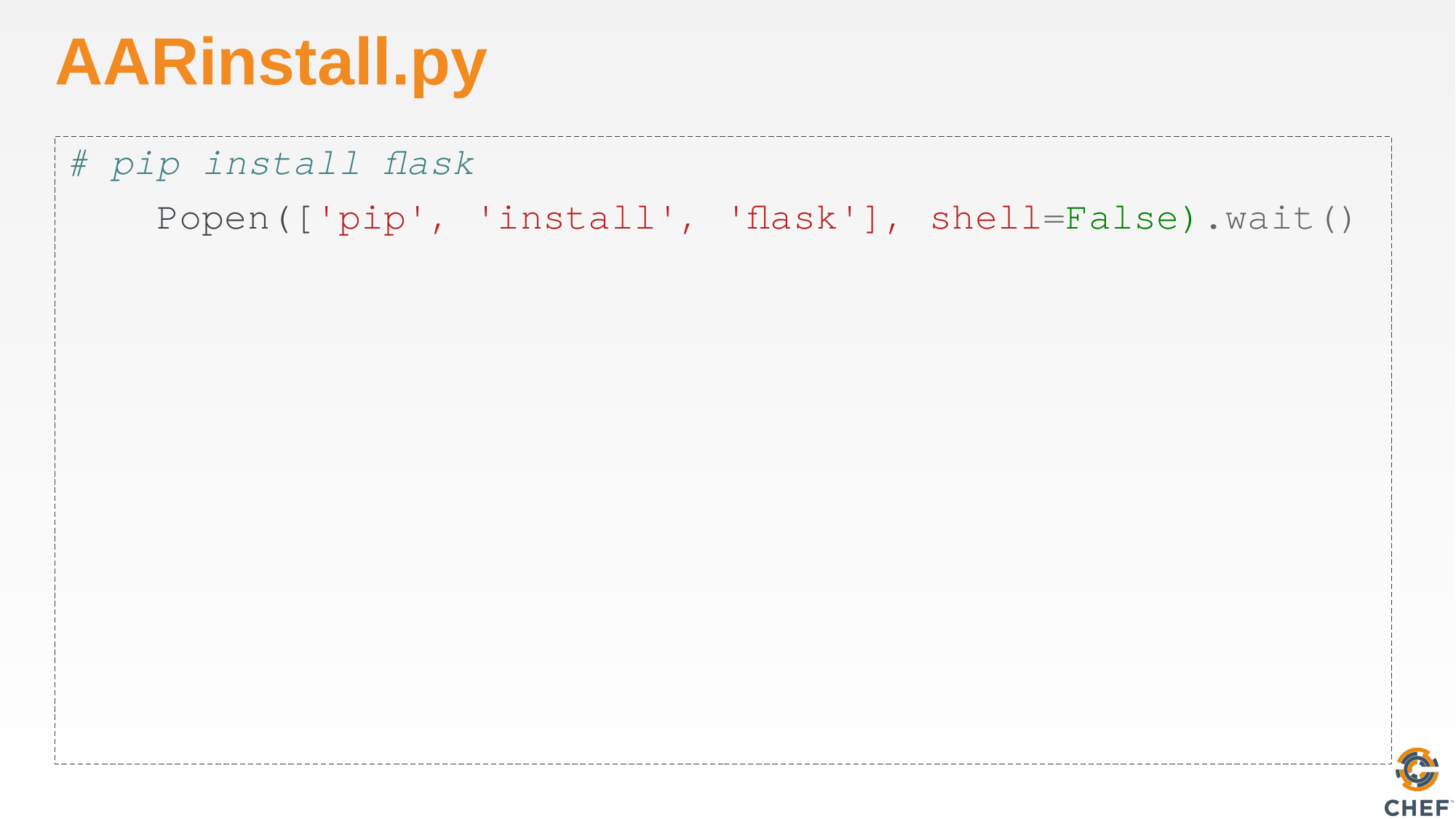

# AARinstall.py
# pip install flask
    Popen(['pip', 'install', 'flask'], shell=False).wait()